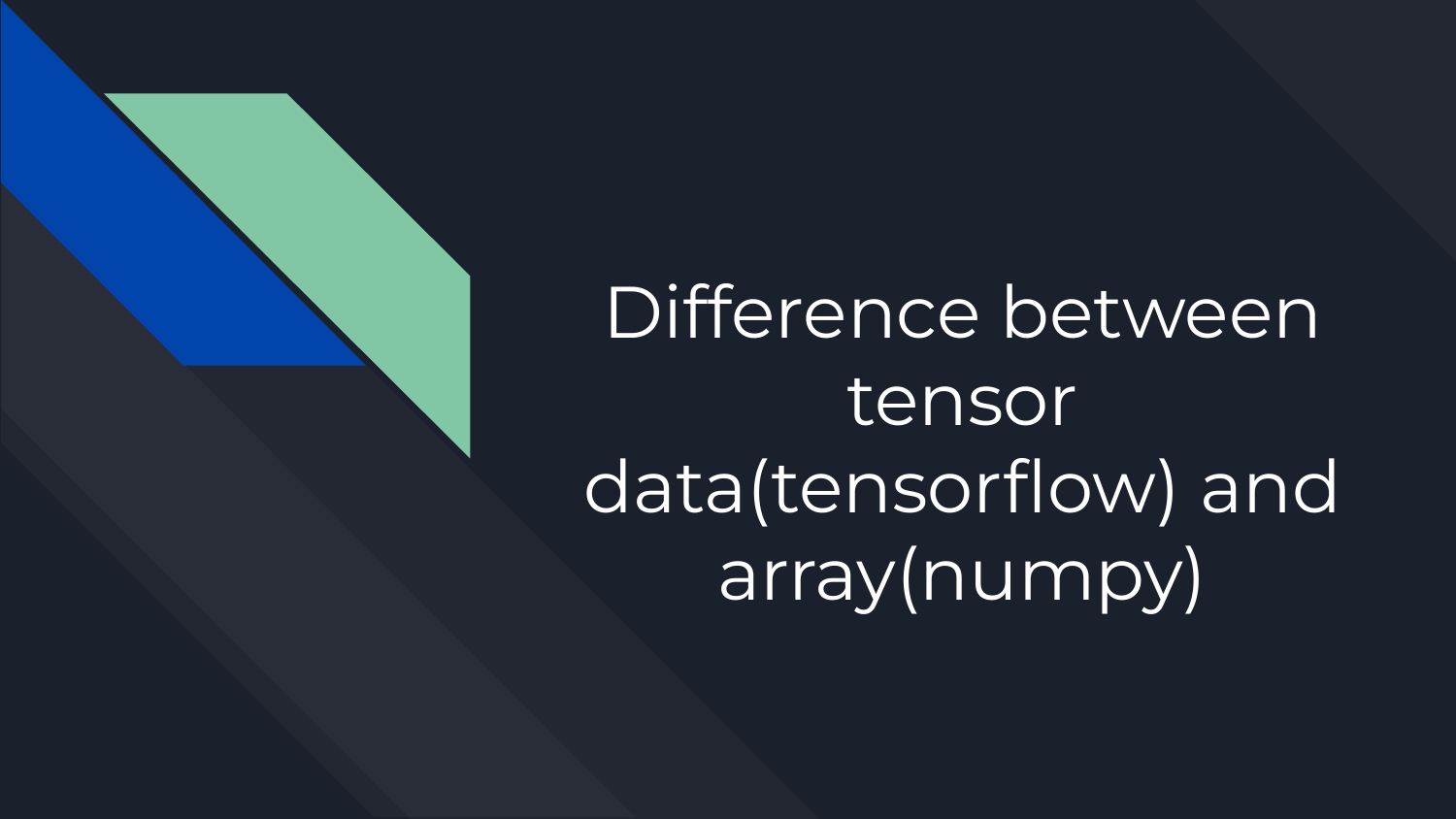

# Difference between tensor data(tensorflow) and array(numpy)